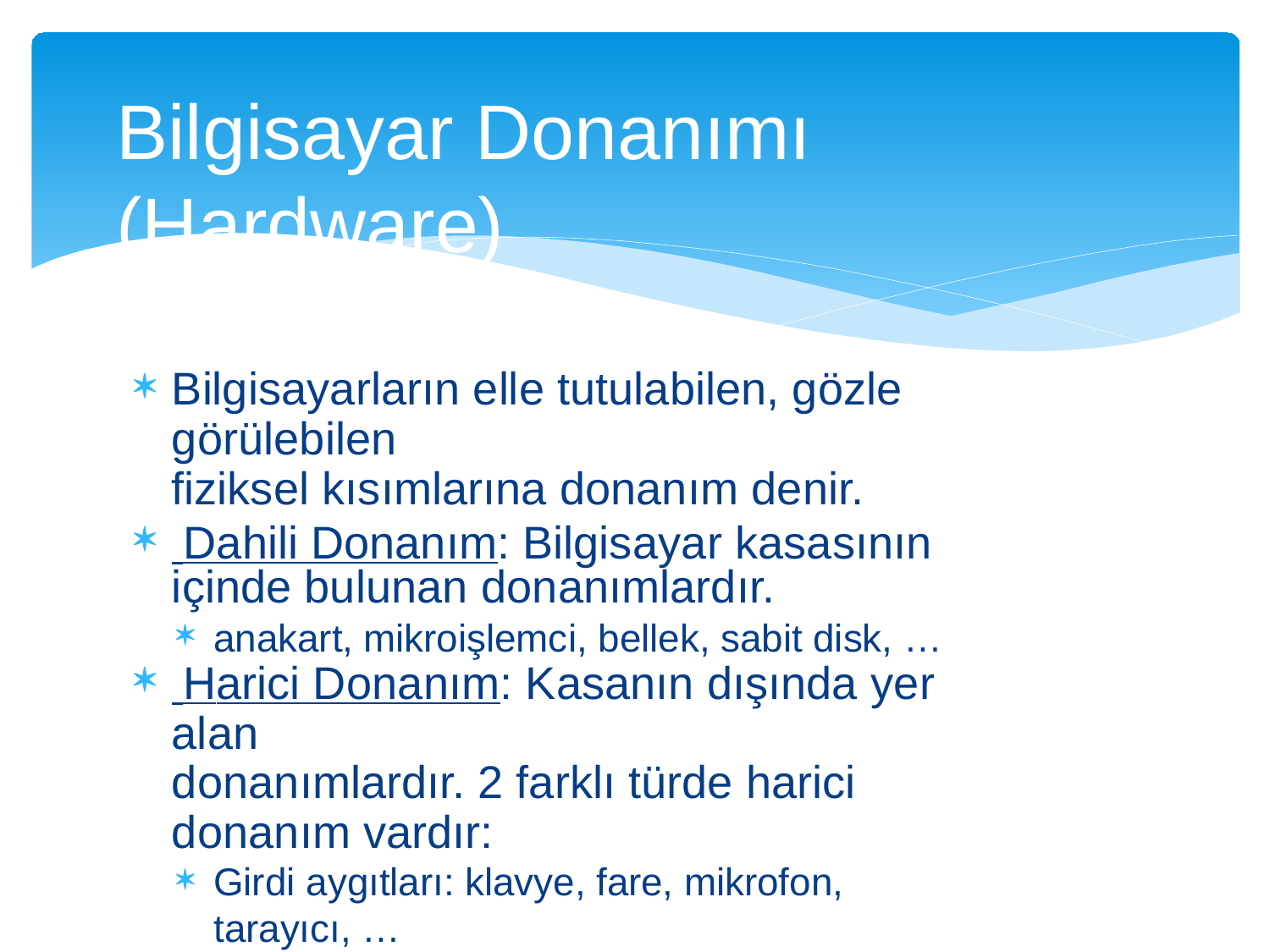

# Bilgisayar Donanımı (Hardware)
Bilgisayarların elle tutulabilen, gözle görülebilen
fiziksel kısımlarına donanım denir.
 Dahili Donanım: Bilgisayar kasasının içinde bulunan donanımlardır.
anakart, mikroişlemci, bellek, sabit disk, …
 Harici Donanım: Kasanın dışında yer alan
donanımlardır. 2 farklı türde harici donanım vardır:
Girdi aygıtları: klavye, fare, mikrofon, tarayıcı, …
Çıktı aygıtları: ekran, yazıcı, hoparlör, çizici, …